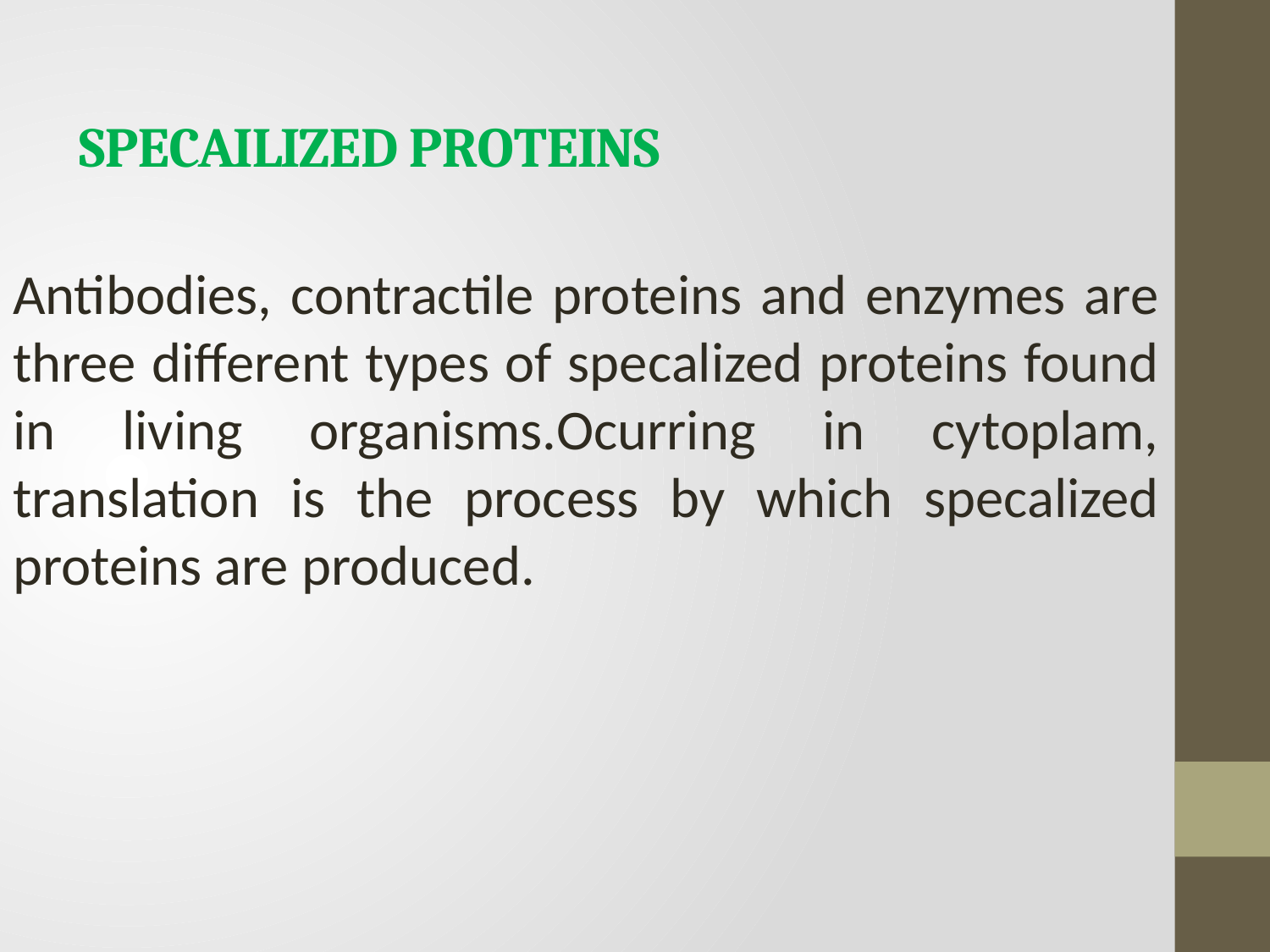

# SPECAILIZED PROTEINS
Antibodies, contractile proteins and enzymes are three different types of specalized proteins found in living organisms.Ocurring in cytoplam, translation is the process by which specalized proteins are produced.